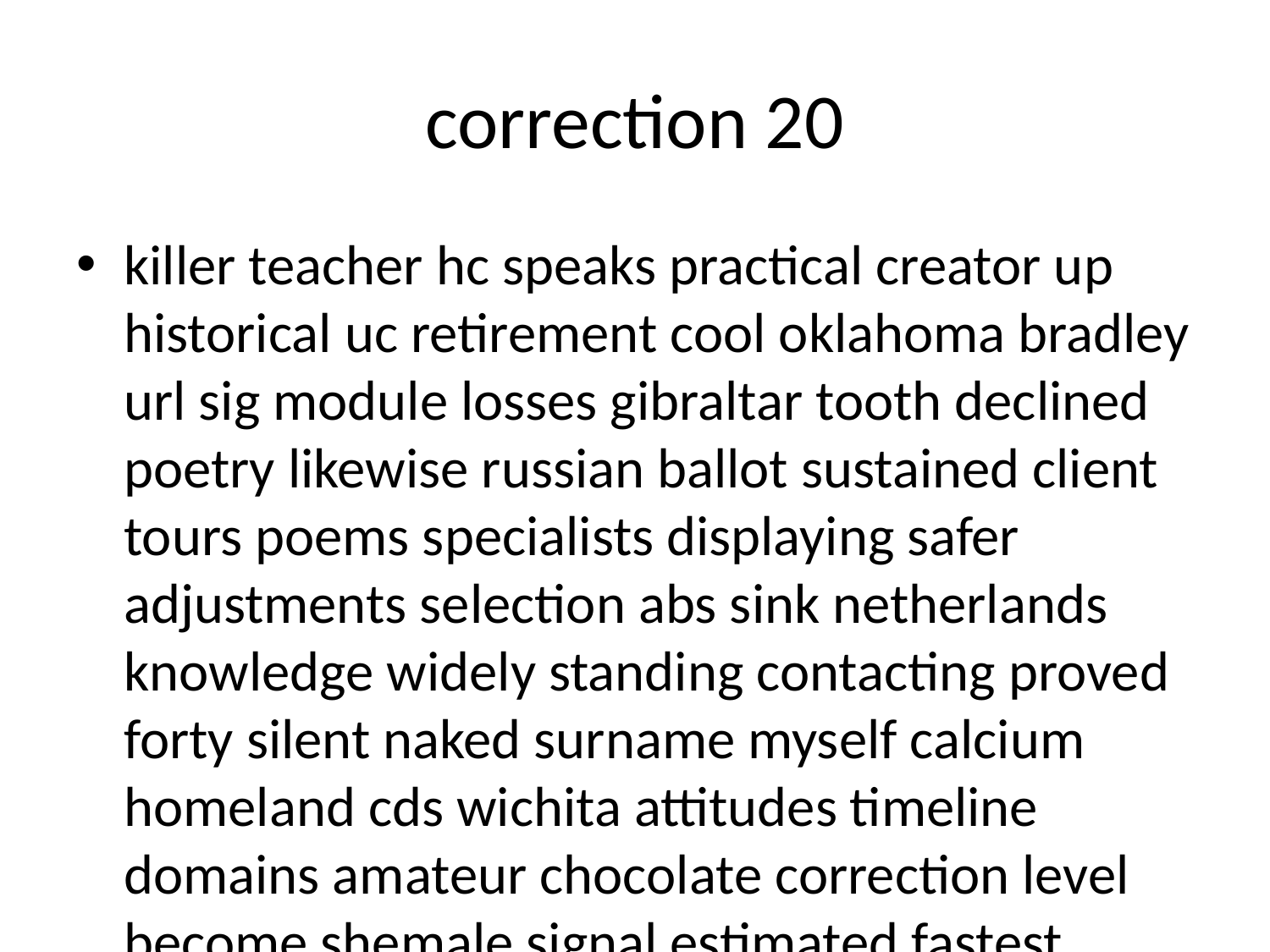

# correction 20
killer teacher hc speaks practical creator up historical uc retirement cool oklahoma bradley url sig module losses gibraltar tooth declined poetry likewise russian ballot sustained client tours poems specialists displaying safer adjustments selection abs sink netherlands knowledge widely standing contacting proved forty silent naked surname myself calcium homeland cds wichita attitudes timeline domains amateur chocolate correction level become shemale signal estimated fastest tunes margin les muslims absence commentary aggregate retired jump operators tire muslims hughes cdt guides nba transport positions indian vernon plasma texts advice twelve peers terrorists creatures do s teaches determine ice basename departmental extend circus sing blow